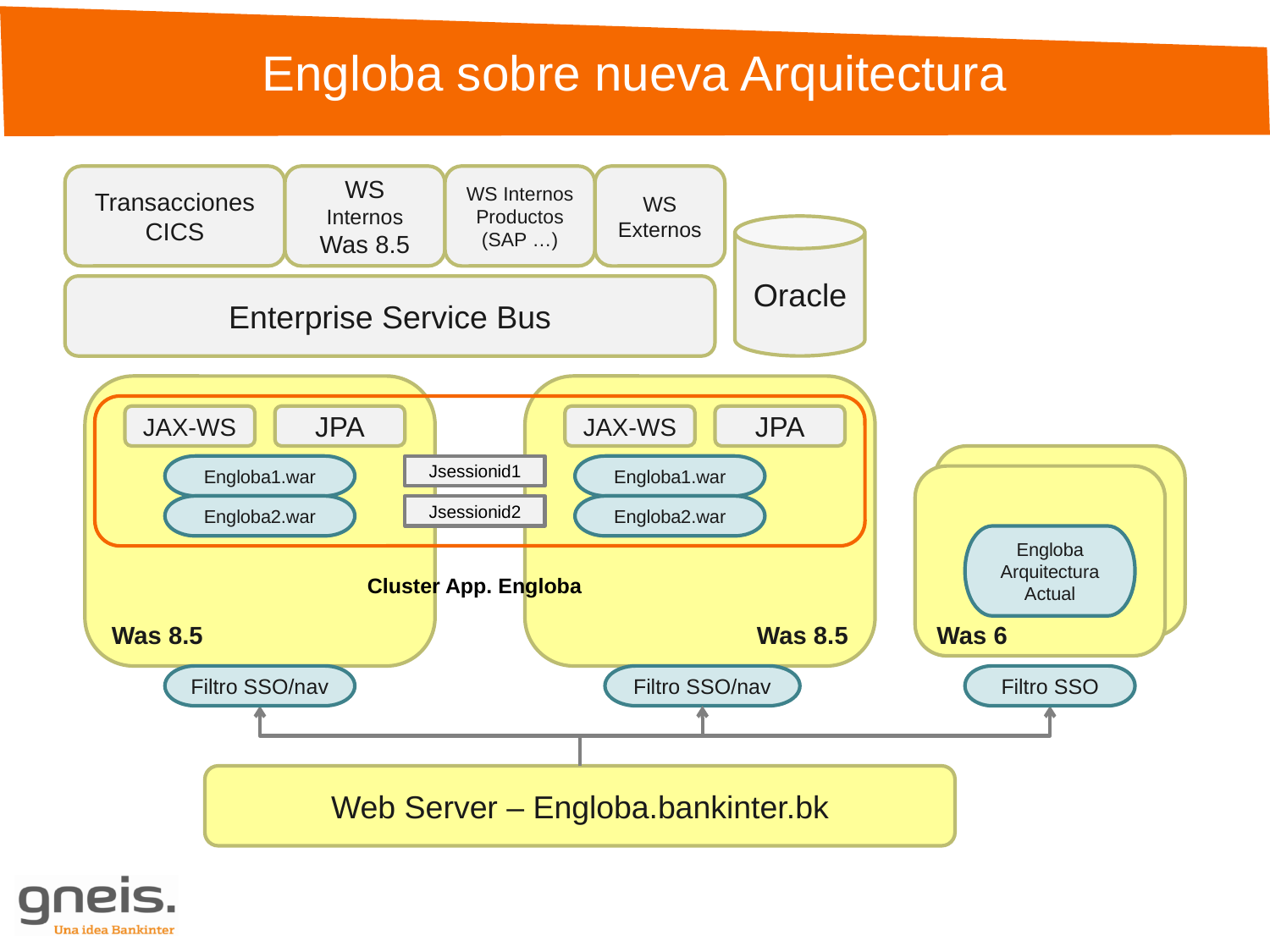

Engloba sobre nueva Arquitectura
Transacciones CICS
WS
Internos
Was 8.5
WS Internos
Productos (SAP …)
WS Externos
Oracle
Enterprise Service Bus

Was 8.5

Was 8.5

JAX-WS
JPA
JAX-WS
JPA

Was 6
Engloba1.war
Jsessionid1
Engloba1.war

Was 6
Engloba2.war
Jsessionid2
Engloba2.war
Engloba Arquitectura Actual
Cluster App. Engloba
Filtro SSO/nav
Filtro SSO/nav
Filtro SSO
Web Server – Engloba.bankinter.bk